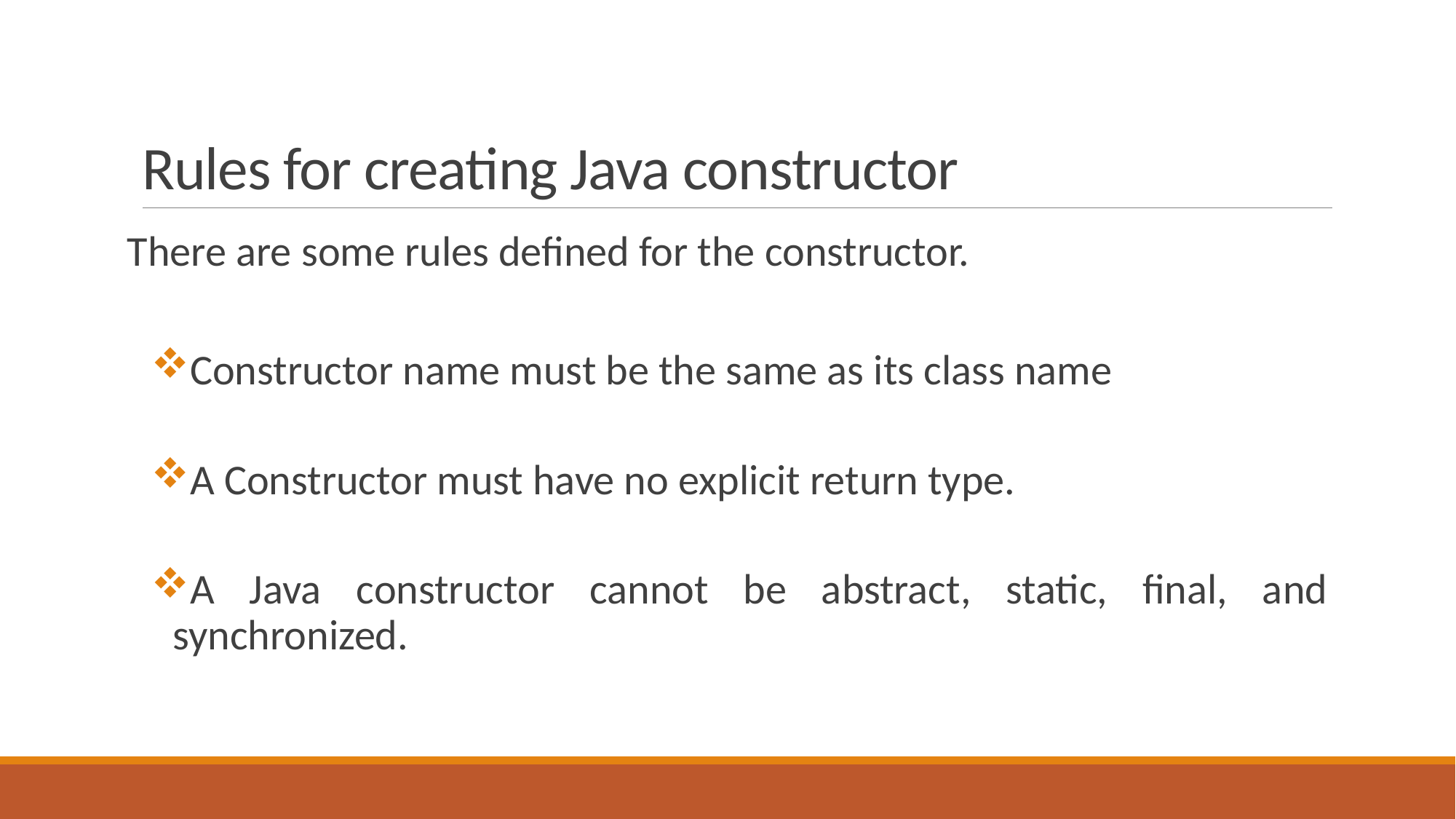

# Rules for creating Java constructor
There are some rules defined for the constructor.

Constructor name must be the same as its class name

A Constructor must have no explicit return type.

A Java constructor cannot be abstract, static, final, and synchronized.